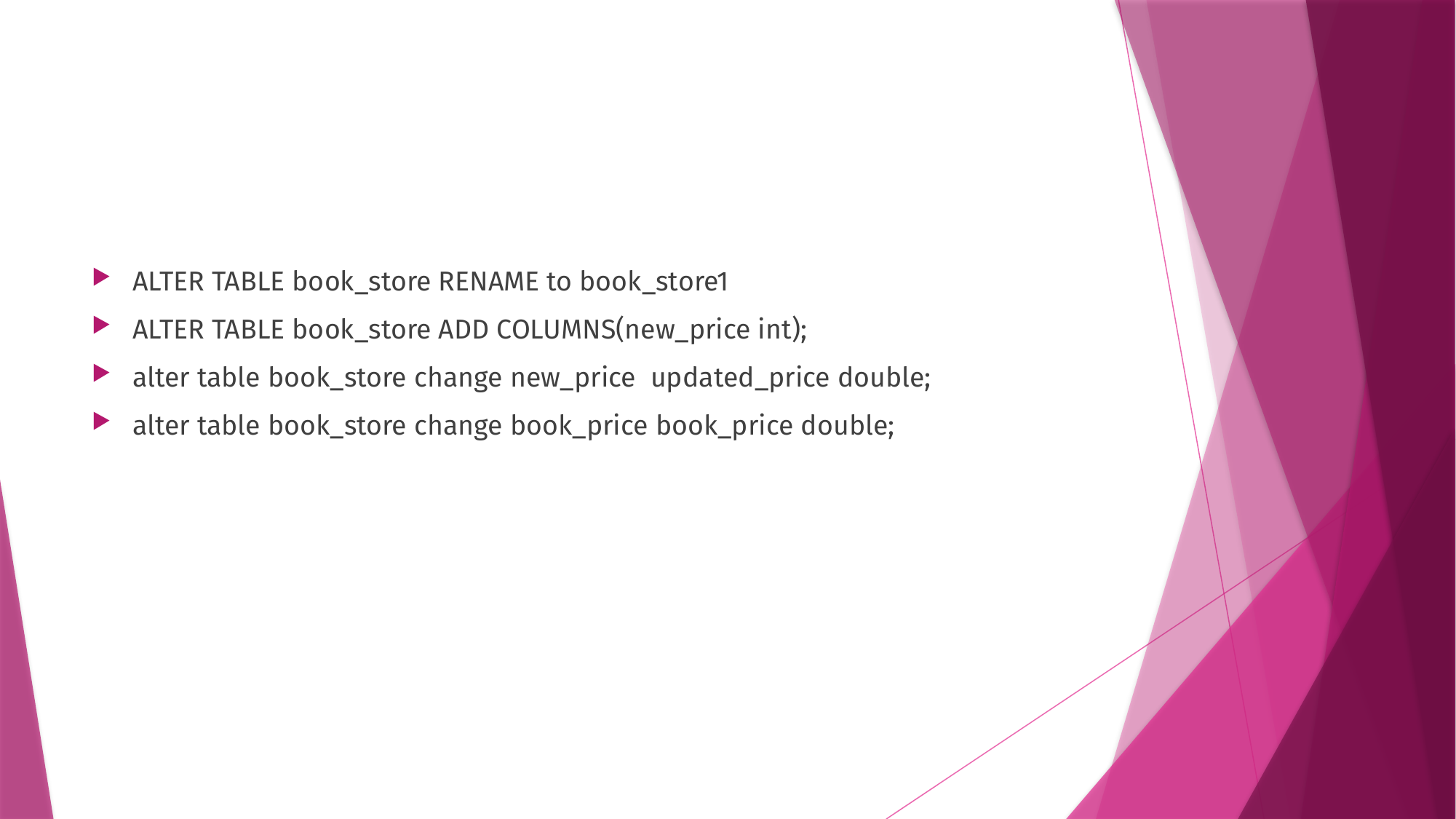

#
ALTER TABLE book_store RENAME to book_store1
ALTER TABLE book_store ADD COLUMNS(new_price int);
alter table book_store change new_price  updated_price double;
alter table book_store change book_price book_price double;